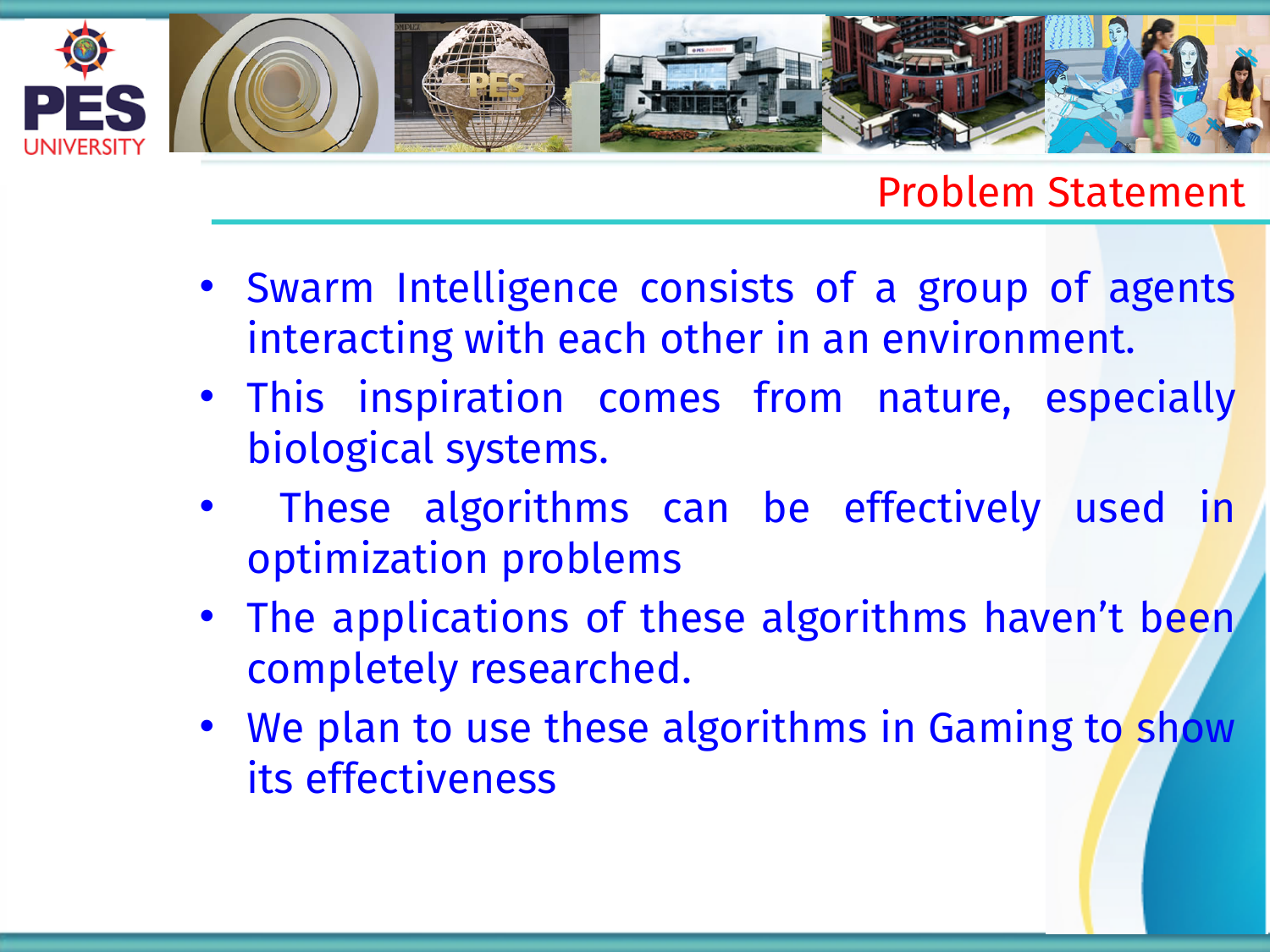

Problem Statement

Swarm Intelligence consists of a group of agents interacting with each other in an environment.
This inspiration comes from nature, especially biological systems.
 These algorithms can be effectively used in optimization problems
The applications of these algorithms haven’t been completely researched.
We plan to use these algorithms in Gaming to show its effectiveness